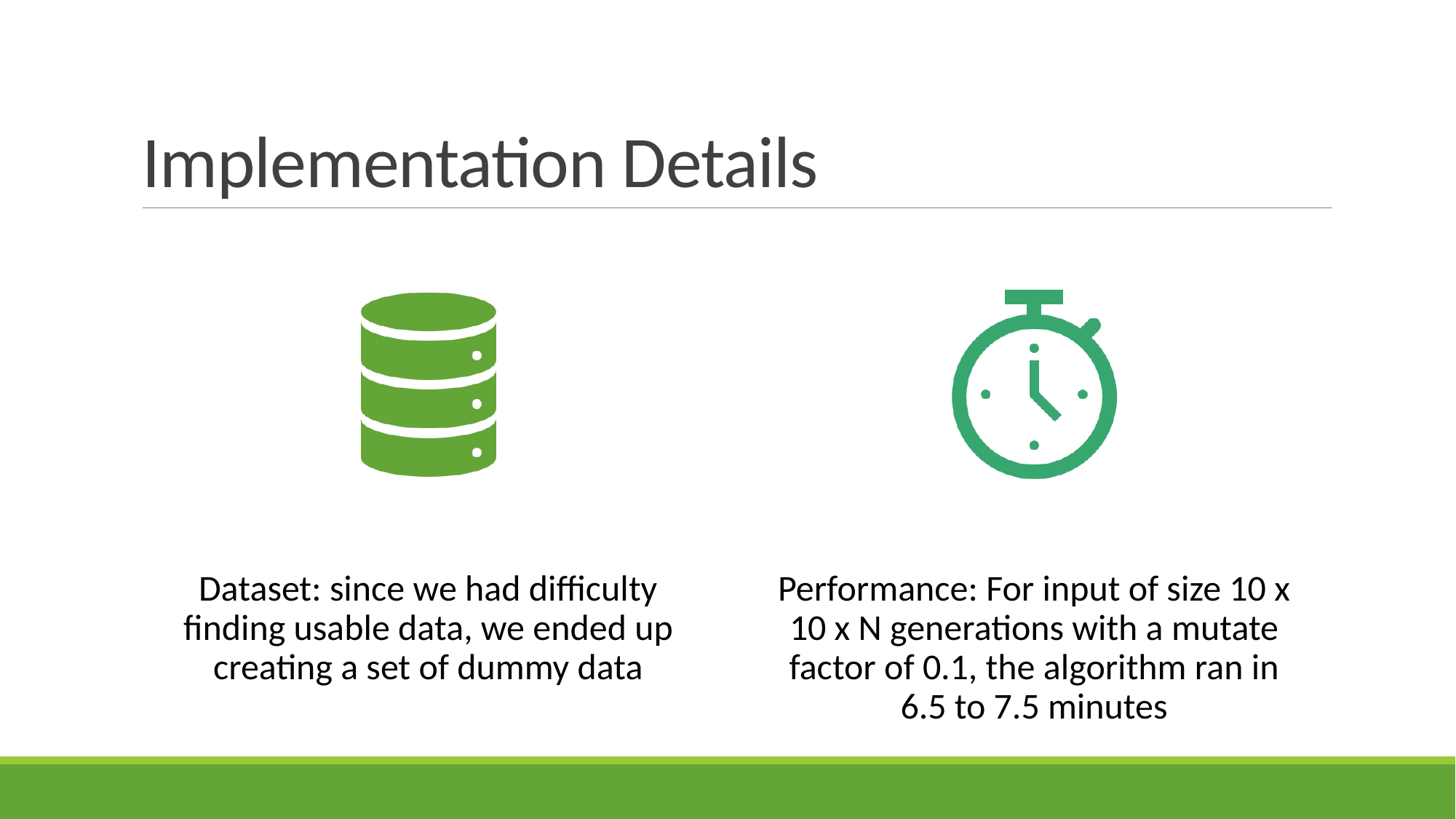

# Implementation Details
Dataset: since we had difficulty finding usable data, we ended up creating a set of dummy data
Performance: For input of size 10 x 10 x N generations with a mutate factor of 0.1, the algorithm ran in 6.5 to 7.5 minutes